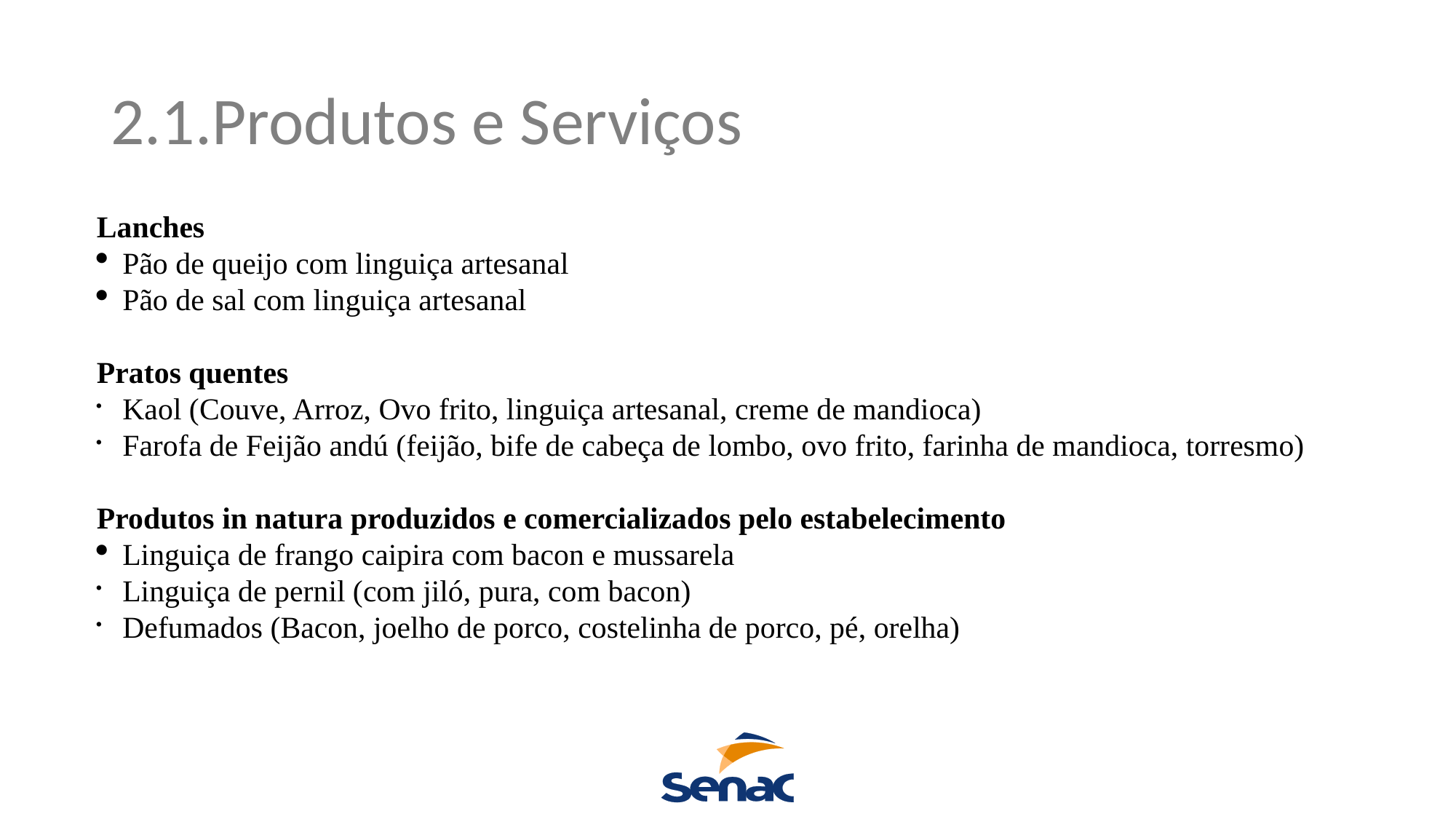

2.1.Produtos e Serviços
Lanches
Pão de queijo com linguiça artesanal
Pão de sal com linguiça artesanal

Pratos quentes
Kaol (Couve, Arroz, Ovo frito, linguiça artesanal, creme de mandioca)
Farofa de Feijão andú (feijão, bife de cabeça de lombo, ovo frito, farinha de mandioca, torresmo)

Produtos in natura produzidos e comercializados pelo estabelecimento
Linguiça de frango caipira com bacon e mussarela
Linguiça de pernil (com jiló, pura, com bacon)
Defumados (Bacon, joelho de porco, costelinha de porco, pé, orelha)